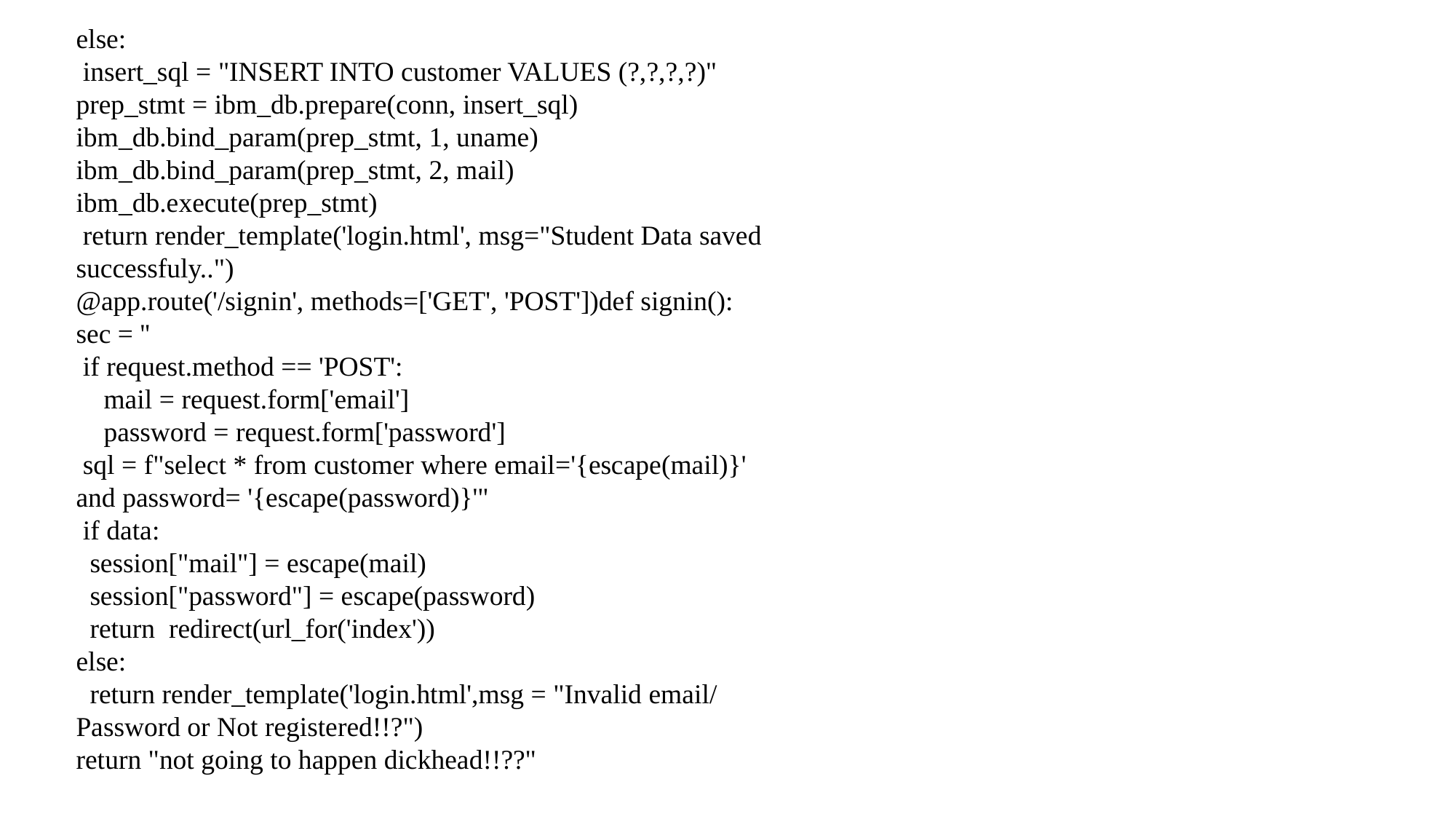

else:
 insert_sql = "INSERT INTO customer VALUES (?,?,?,?)"      prep_stmt = ibm_db.prepare(conn, insert_sql)      ibm_db.bind_param(prep_stmt, 1, uname)      ibm_db.bind_param(prep_stmt, 2, mail) ibm_db.execute(prep_stmt)
 return render_template('login.html', msg="Student Data saved successfuly..")
@app.route('/signin', methods=['GET', 'POST'])def signin():    sec = ''
 if request.method == 'POST':
    mail = request.form['email']
    password = request.form['password']
 sql = f"select * from customer where email='{escape(mail)}' and password= '{escape(password)}'"
 if data:
  session["mail"] = escape(mail)
  session["password"] = escape(password)
  return  redirect(url_for('index'))
else:
  return render_template('login.html',msg = "Invalid email/ Password or Not registered!!?")
return "not going to happen dickhead!!??"